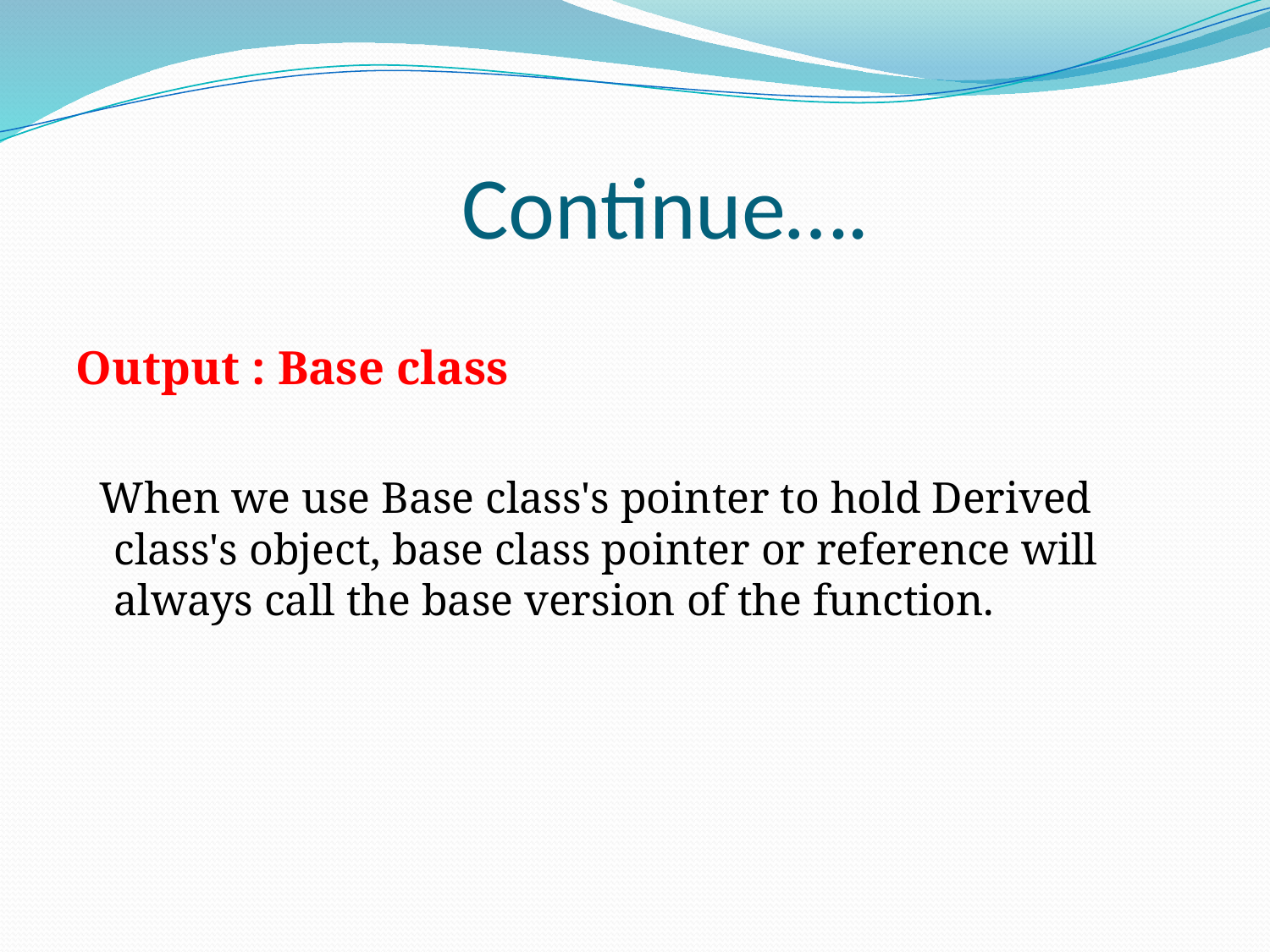

# Continue….

Output : Base class

  When we use Base class's pointer to hold Derived class's object, base class pointer or reference will always call the base version of the function.